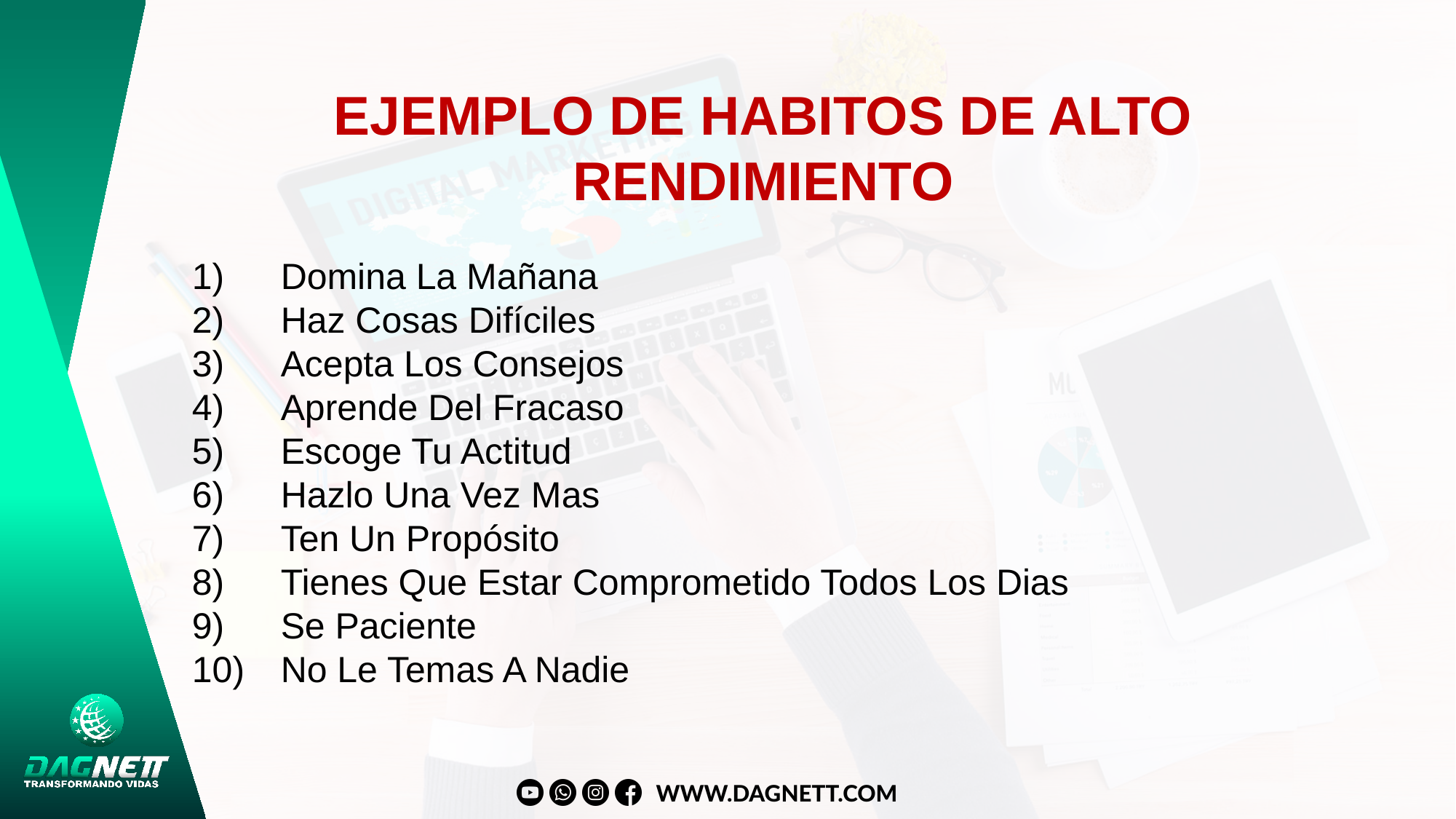

EJEMPLO DE HABITOS DE ALTO RENDIMIENTO
Domina La Mañana
Haz Cosas Difíciles
Acepta Los Consejos
Aprende Del Fracaso
Escoge Tu Actitud
Hazlo Una Vez Mas
Ten Un Propósito
Tienes Que Estar Comprometido Todos Los Dias
Se Paciente
No Le Temas A Nadie